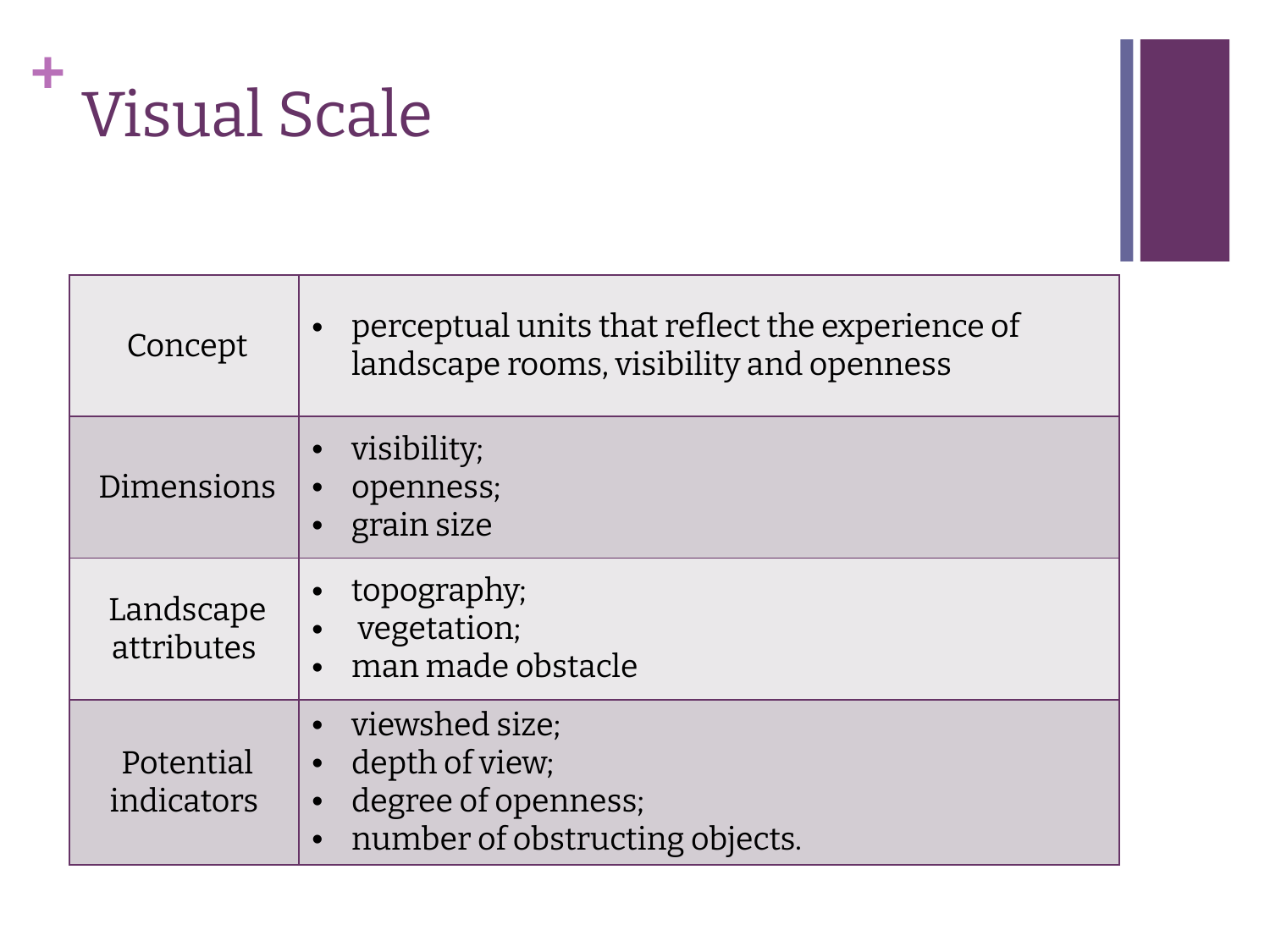

# Visual Scale

| Concept | perceptual units that reflect the experience of landscape rooms, visibility and openness |
| --- | --- |
| Dimensions | visibility; openness; grain size |
| Landscape attributes | topography; vegetation; man made obstacle |
| Potential indicators | viewshed size; depth of view; degree of openness; number of obstructing objects. |